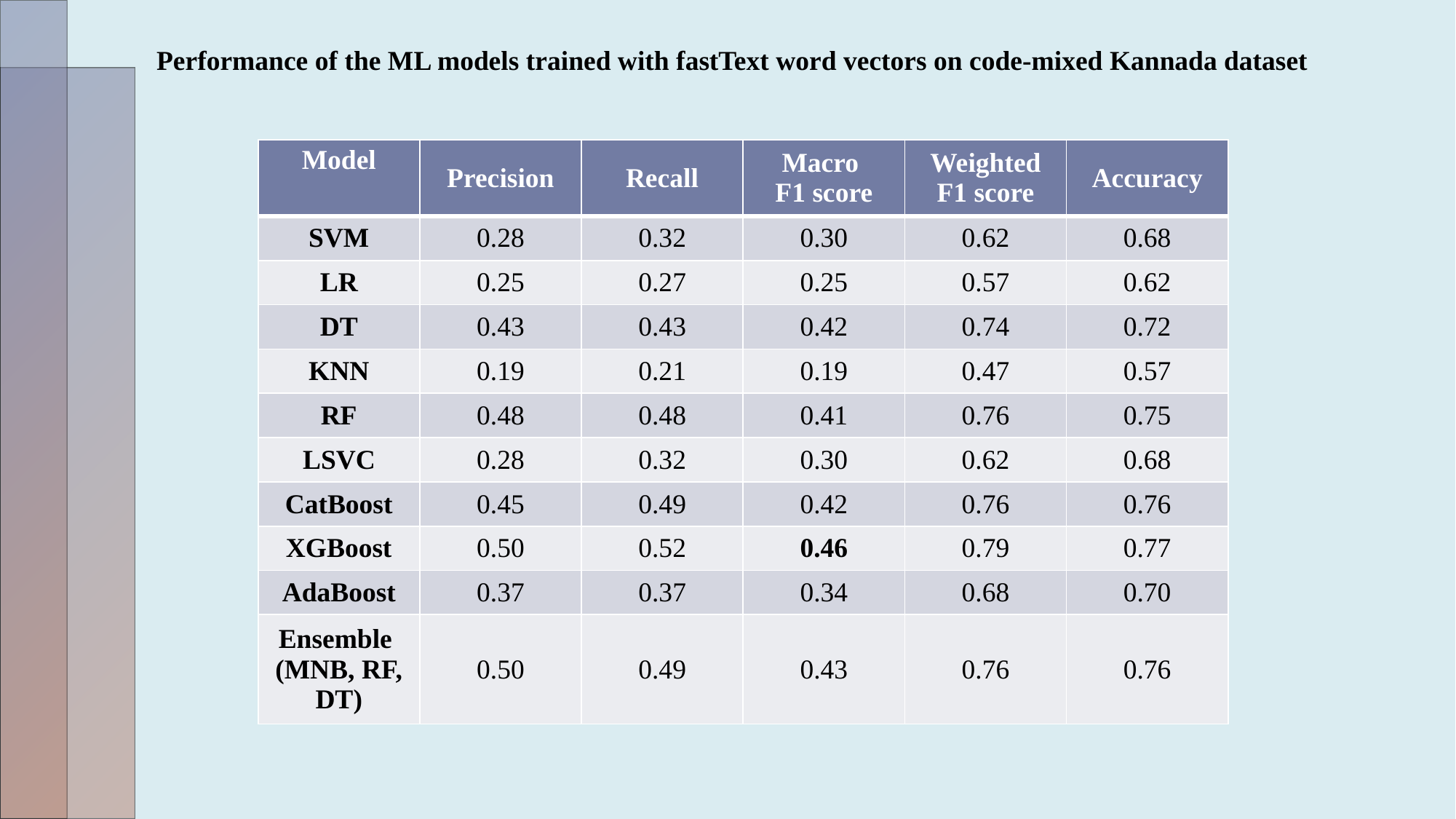

Performance of the ML models trained with fastText word vectors on code-mixed Kannada dataset
| Model | Precision | Recall | Macro F1 score | Weighted F1 score | Accuracy |
| --- | --- | --- | --- | --- | --- |
| SVM | 0.28 | 0.32 | 0.30 | 0.62 | 0.68 |
| LR | 0.25 | 0.27 | 0.25 | 0.57 | 0.62 |
| DT | 0.43 | 0.43 | 0.42 | 0.74 | 0.72 |
| KNN | 0.19 | 0.21 | 0.19 | 0.47 | 0.57 |
| RF | 0.48 | 0.48 | 0.41 | 0.76 | 0.75 |
| LSVC | 0.28 | 0.32 | 0.30 | 0.62 | 0.68 |
| CatBoost | 0.45 | 0.49 | 0.42 | 0.76 | 0.76 |
| XGBoost | 0.50 | 0.52 | 0.46 | 0.79 | 0.77 |
| AdaBoost | 0.37 | 0.37 | 0.34 | 0.68 | 0.70 |
| Ensemble (MNB, RF, DT) | 0.50 | 0.49 | 0.43 | 0.76 | 0.76 |